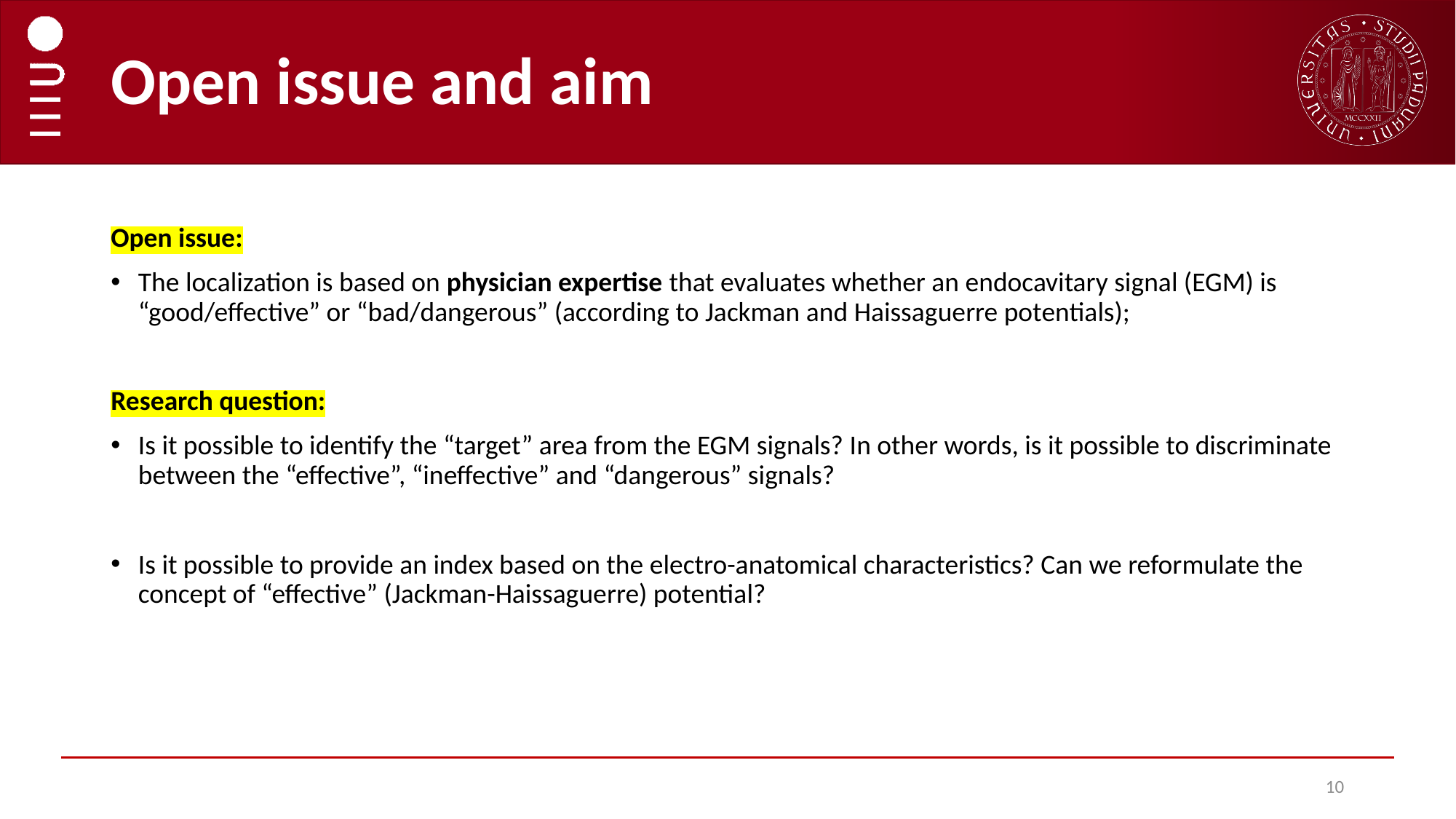

# Open issue and aim
Open issue:
The localization is based on physician expertise that evaluates whether an endocavitary signal (EGM) is “good/effective” or “bad/dangerous” (according to Jackman and Haissaguerre potentials);

Research question:
Is it possible to identify the “target” area from the EGM signals? In other words, is it possible to discriminate between the “effective”, “ineffective” and “dangerous” signals?

Is it possible to provide an index based on the electro-anatomical characteristics? Can we reformulate the concept of “effective” (Jackman-Haissaguerre) potential?

10